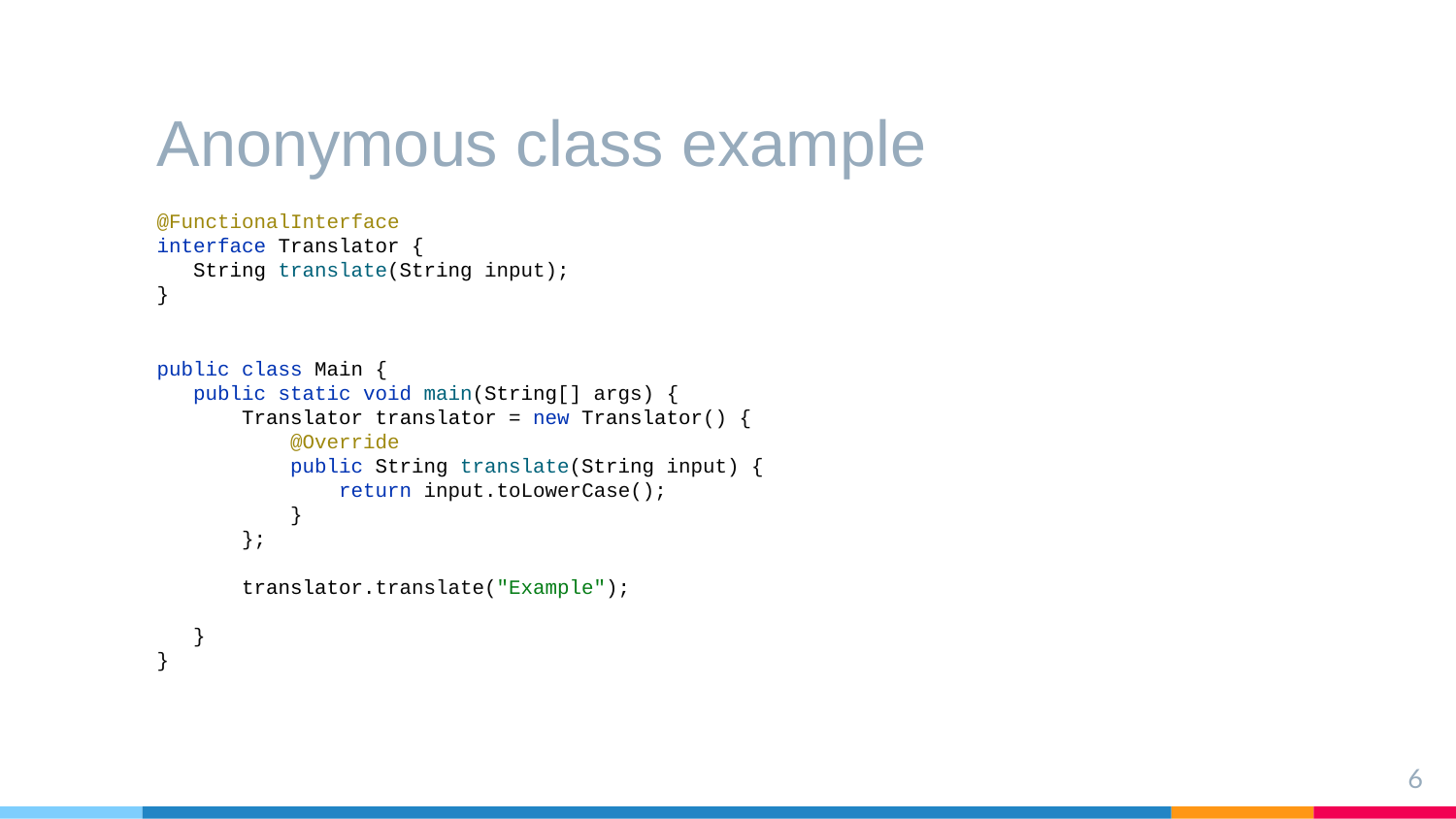

# Anonymous class example
@FunctionalInterface
interface Translator {
   String translate(String input);
}

public class Main {
   public static void main(String[] args) {
       Translator translator = new Translator() {
           @Override
           public String translate(String input) {
               return input.toLowerCase();
           }
       };

       translator.translate("Example");

   }
}
6